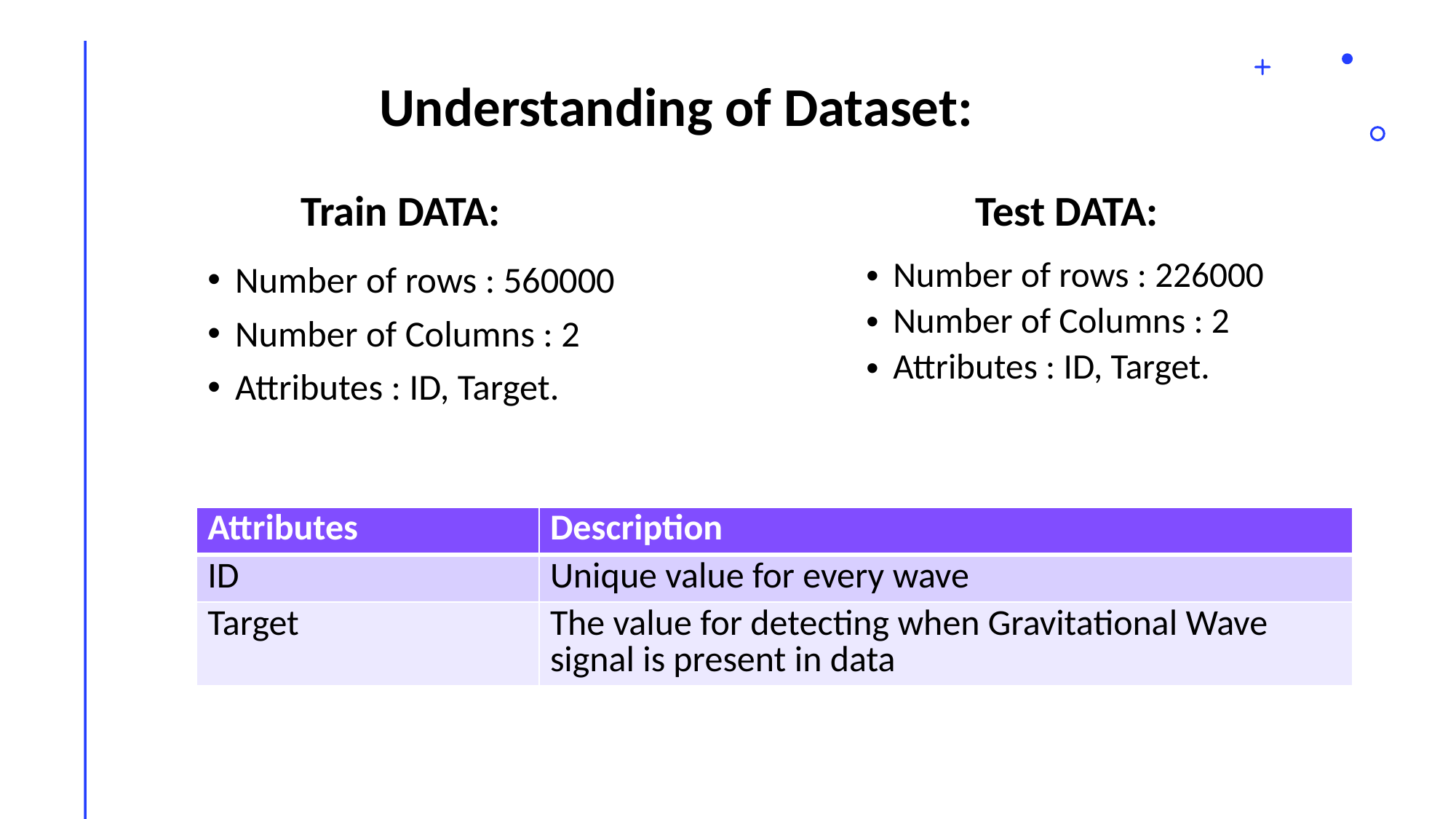

# Understanding of Dataset:
Test DATA:
Train DATA:
Number of rows : 560000
Number of Columns : 2
Attributes : ID, Target.

Number of rows : 226000
Number of Columns : 2
Attributes : ID, Target.

| Attributes | Description |
| --- | --- |
| ID | Unique value for every wave |
| Target | The value for detecting when Gravitational Wave signal is present in data |